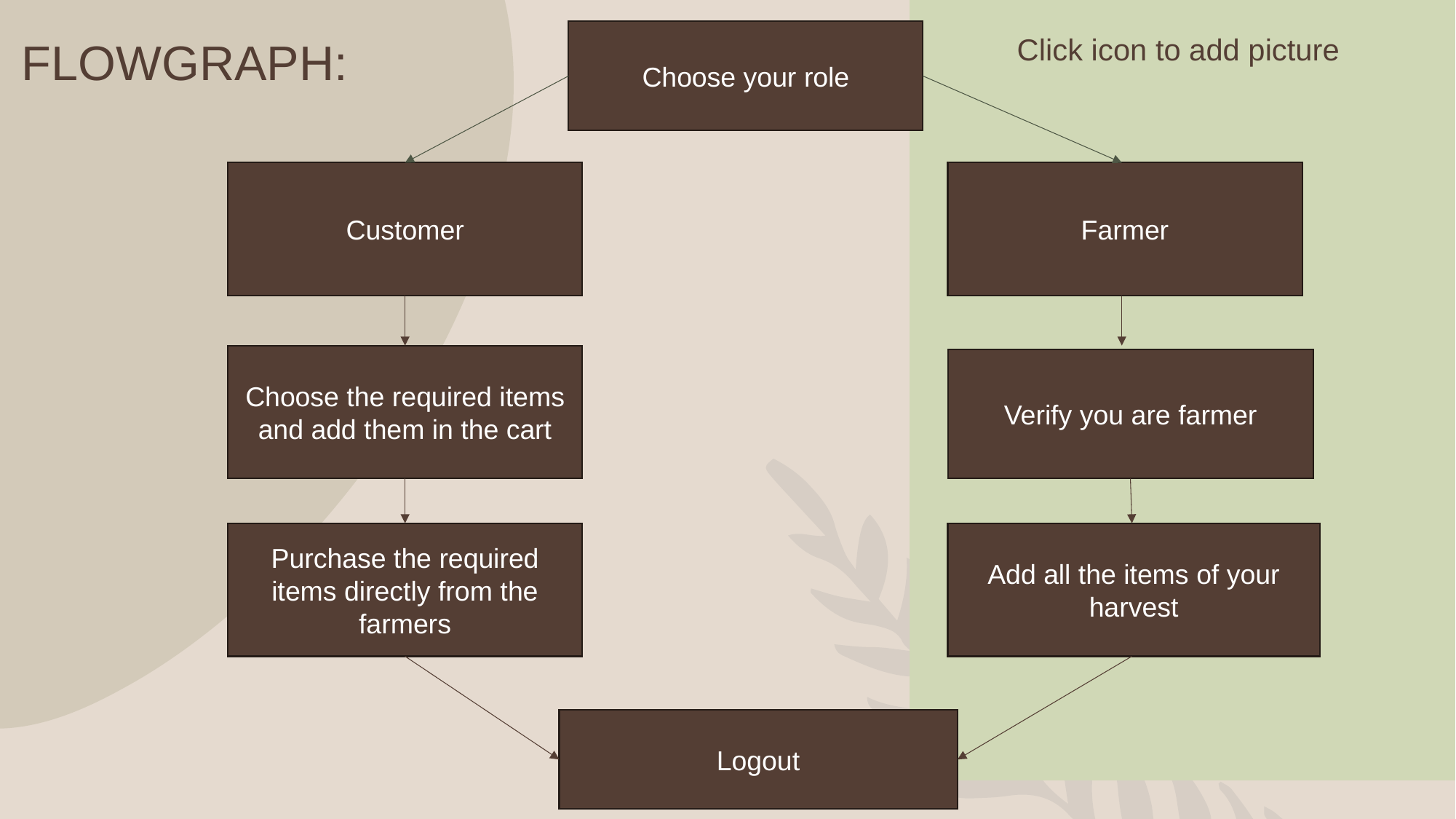

# FLOWGRAPH:
Choose your role
Customer
Farmer

Choose the required items and add them in the cart
Verify you are farmer
Purchase the required items directly from the farmers
Add all the items of your harvest
8
Logout